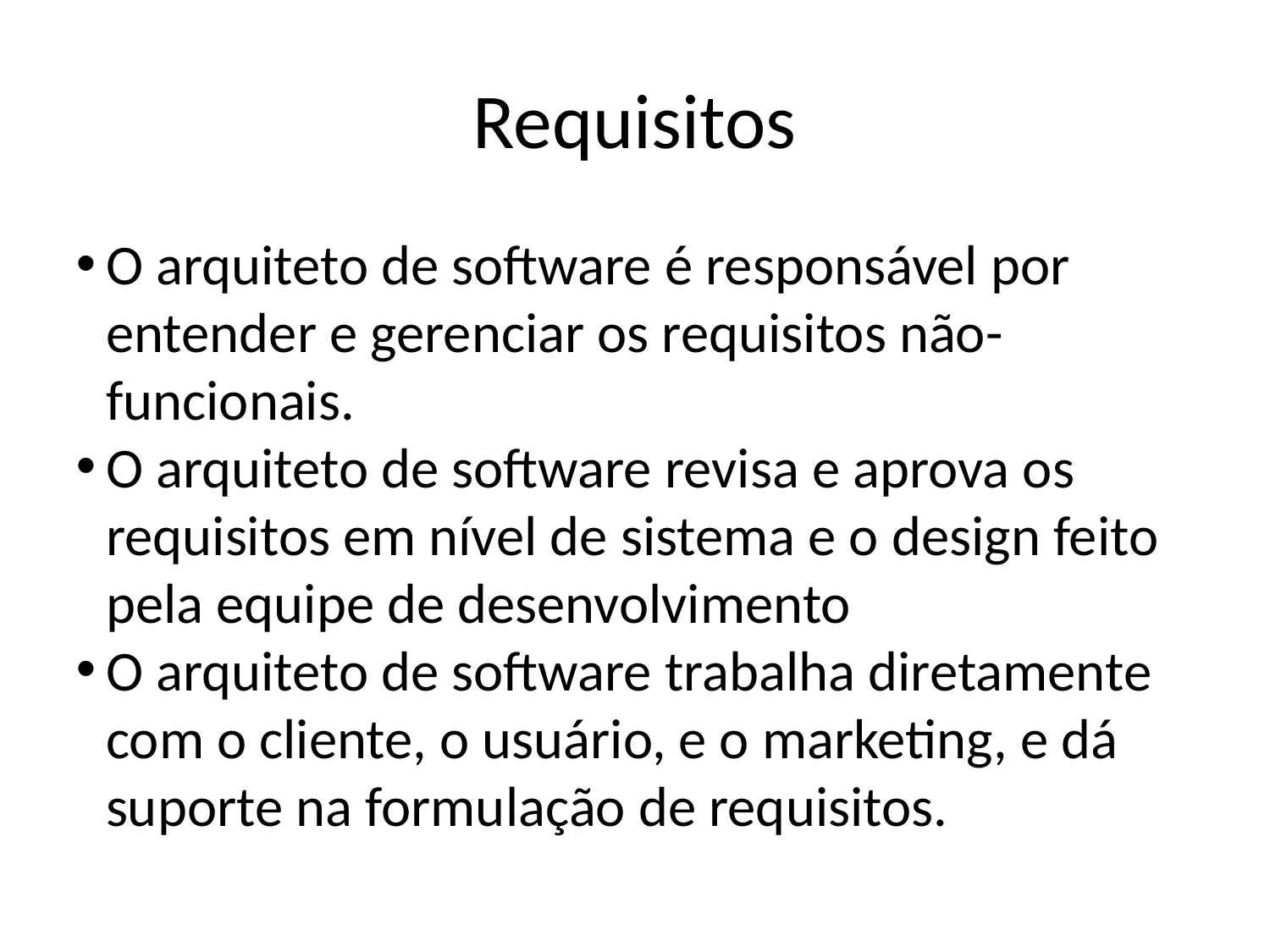

Requisitos
O arquiteto de software é responsável por entender e gerenciar os requisitos não-funcionais.
O arquiteto de software revisa e aprova os requisitos em nível de sistema e o design feito pela equipe de desenvolvimento
O arquiteto de software trabalha diretamente com o cliente, o usuário, e o marketing, e dá suporte na formulação de requisitos.